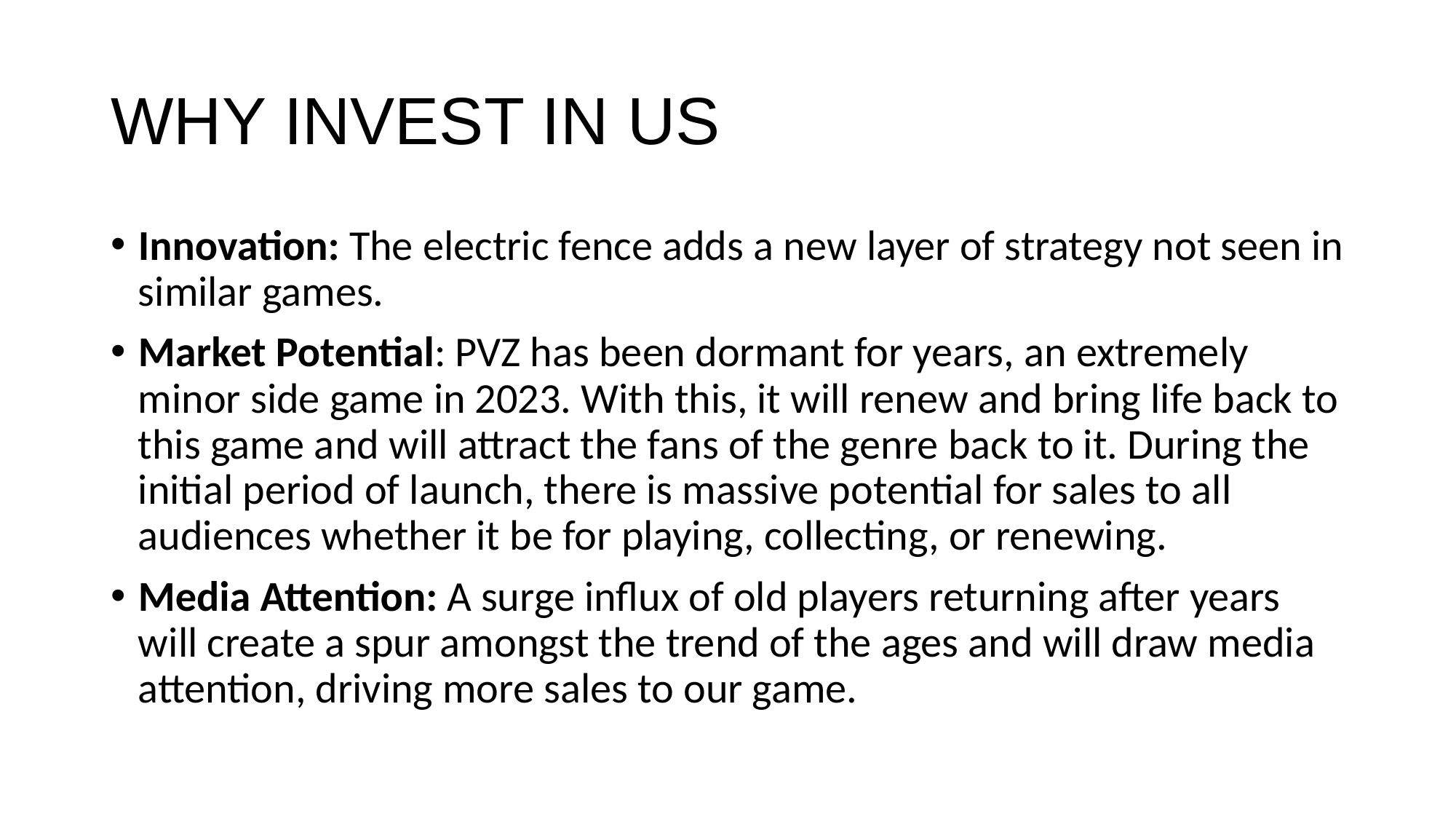

# WHY INVEST IN US
Innovation: The electric fence adds a new layer of strategy not seen in similar games.
Market Potential: PVZ has been dormant for years, an extremely minor side game in 2023. With this, it will renew and bring life back to this game and will attract the fans of the genre back to it. During the initial period of launch, there is massive potential for sales to all audiences whether it be for playing, collecting, or renewing.
Media Attention: A surge influx of old players returning after years will create a spur amongst the trend of the ages and will draw media attention, driving more sales to our game.